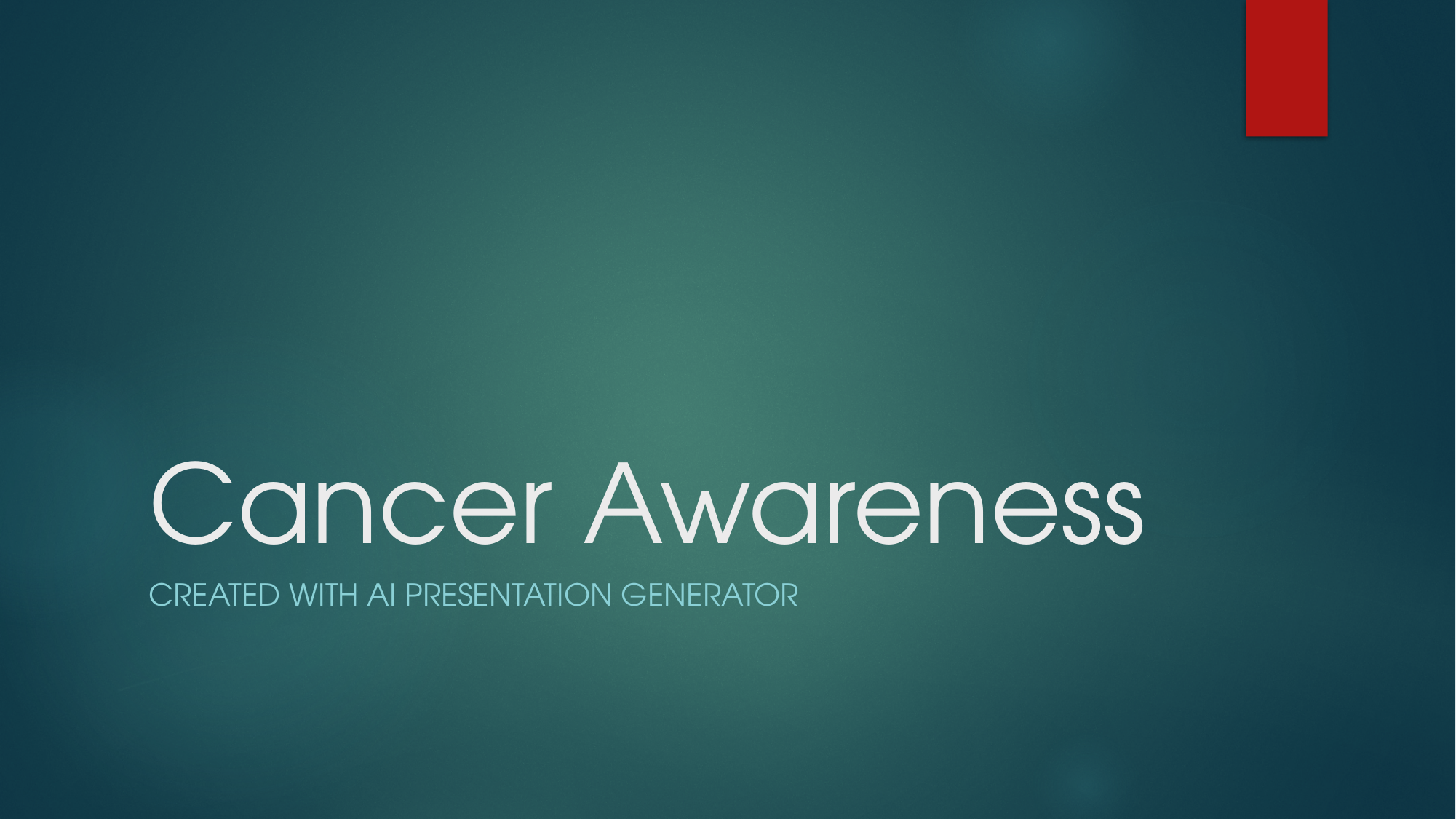

# Cancer Awareness
Created with AI Presentation Generator